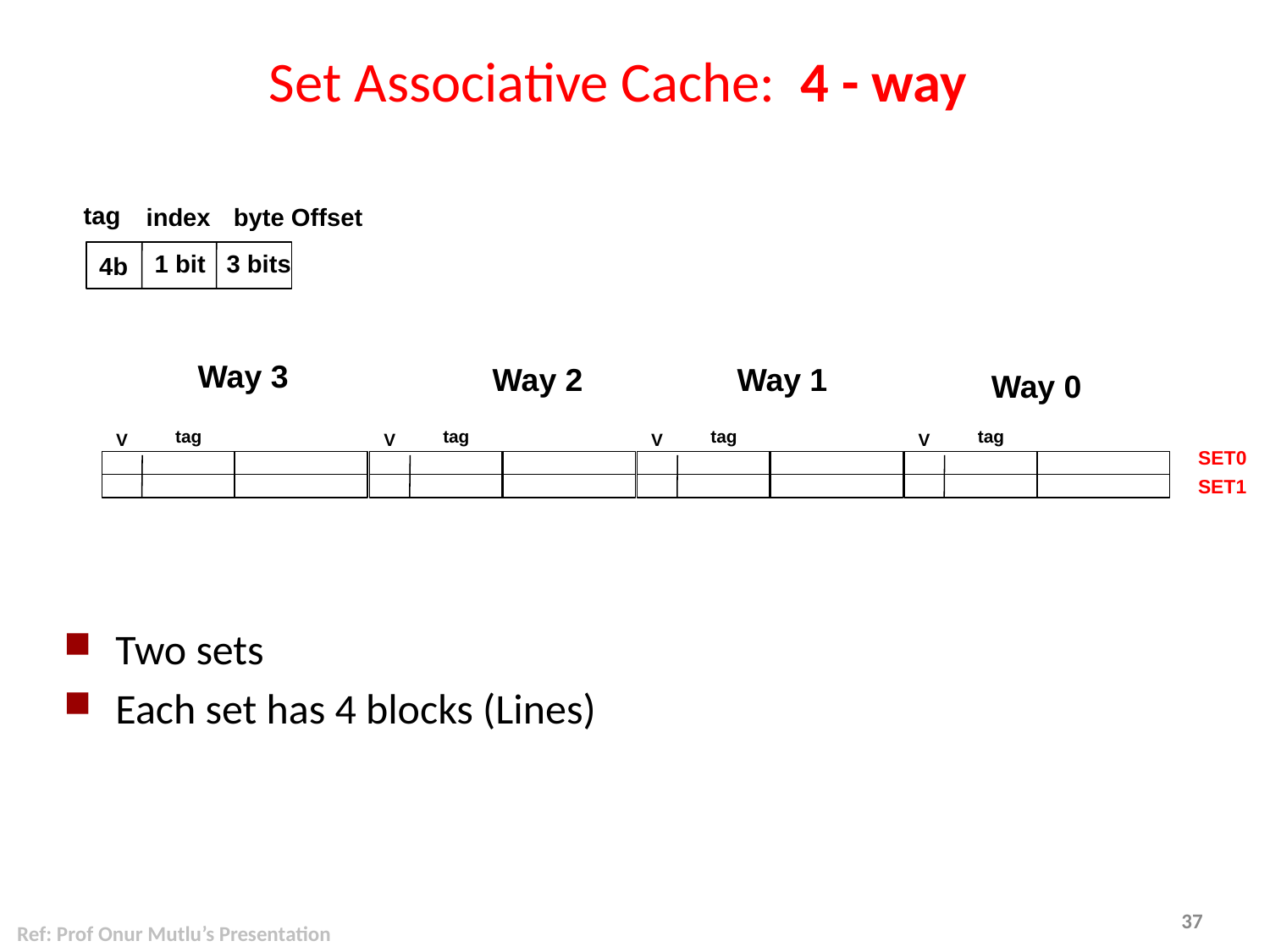

# Set Associative Cache:  4 - way
tag
index
byte Offset
1 bit

3 bits
4b
Way 3
Way 2
Way 1
Way 0
tag
V

tag
V

tag
V

tag
V

SET0
SET1
Two sets
Each set has 4 blocks (Lines)

Ref: Prof Onur Mutlu’s Presentation